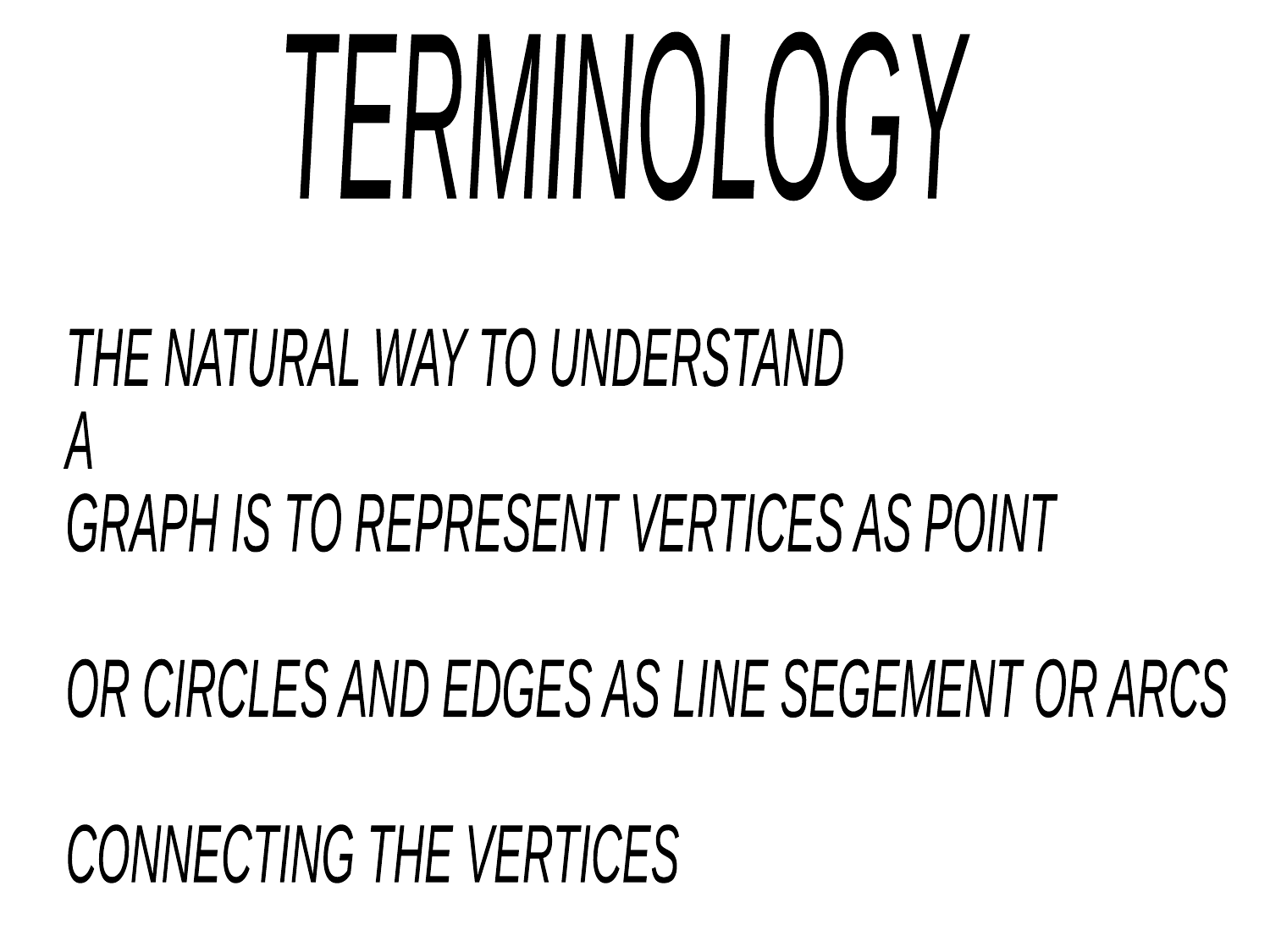

TERMINOLOGY
THE NATURAL WAY TO UNDERSTAND
A
GRAPH IS TO REPRESENT VERTICES AS POINT

OR CIRCLES AND EDGES AS LINE SEGEMENT OR ARCS

CONNECTING THE VERTICES